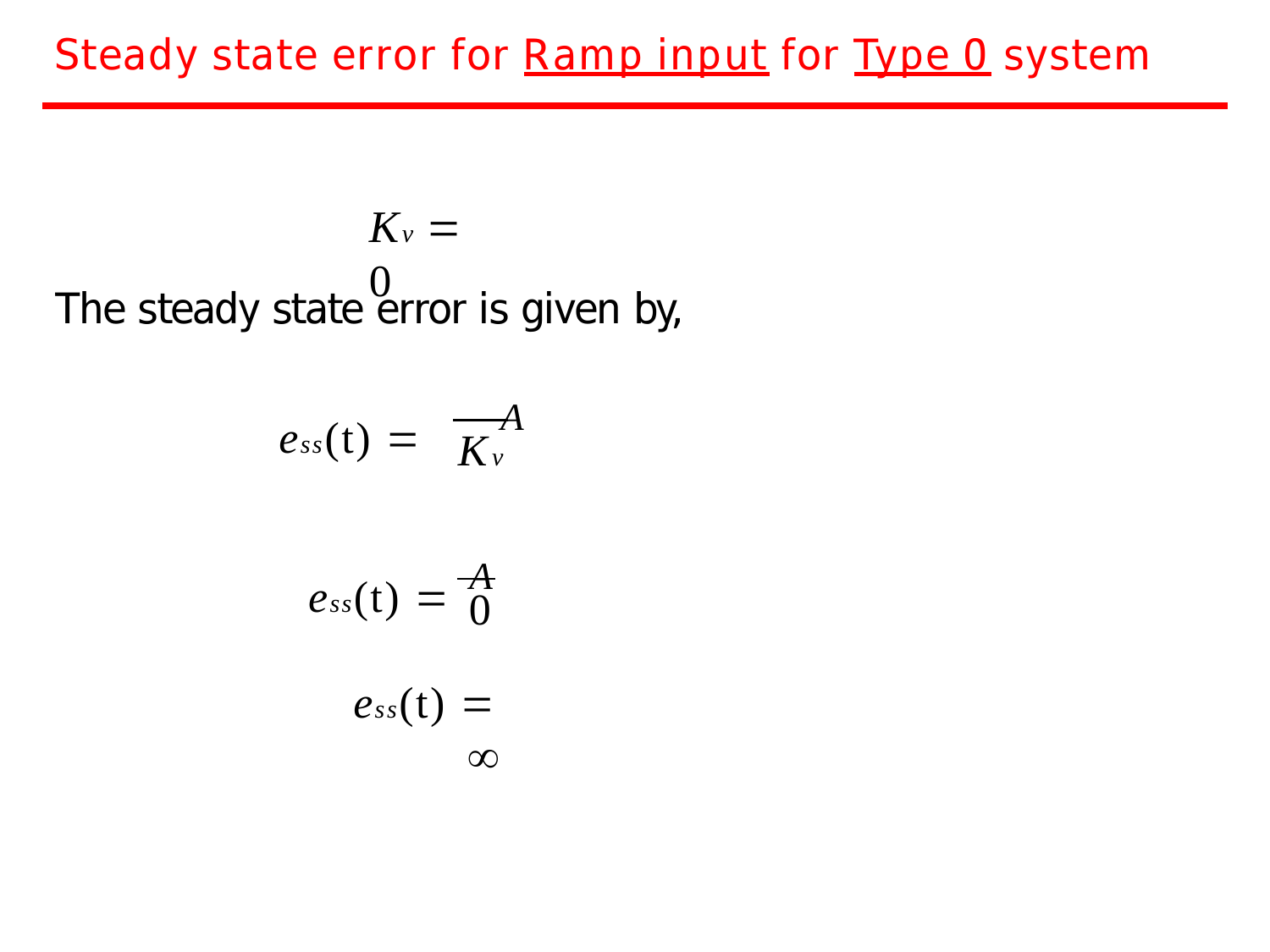

Steady state error for Ramp input for Type 0 system

# Kv = 0
The steady state error is given by,

ess(t) =	A
Kv

ess(t) =	A
0
ess(t) = ∞